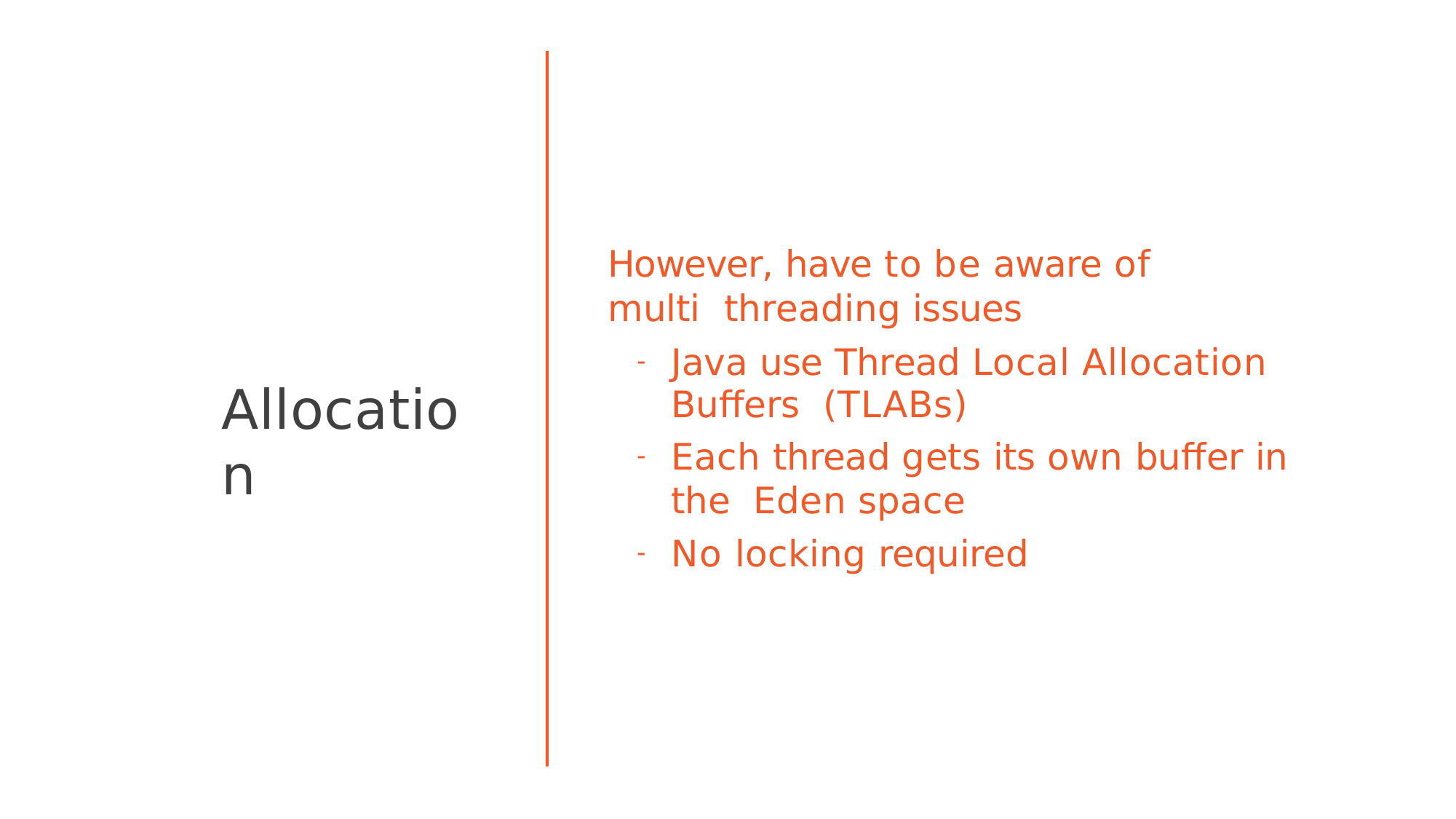

# However, have to be aware of multi  threading issues
Java use Thread Local Allocation Buffers  (TLABs)
Each thread gets its own buffer in the  Eden space
No locking required
Allocation
21